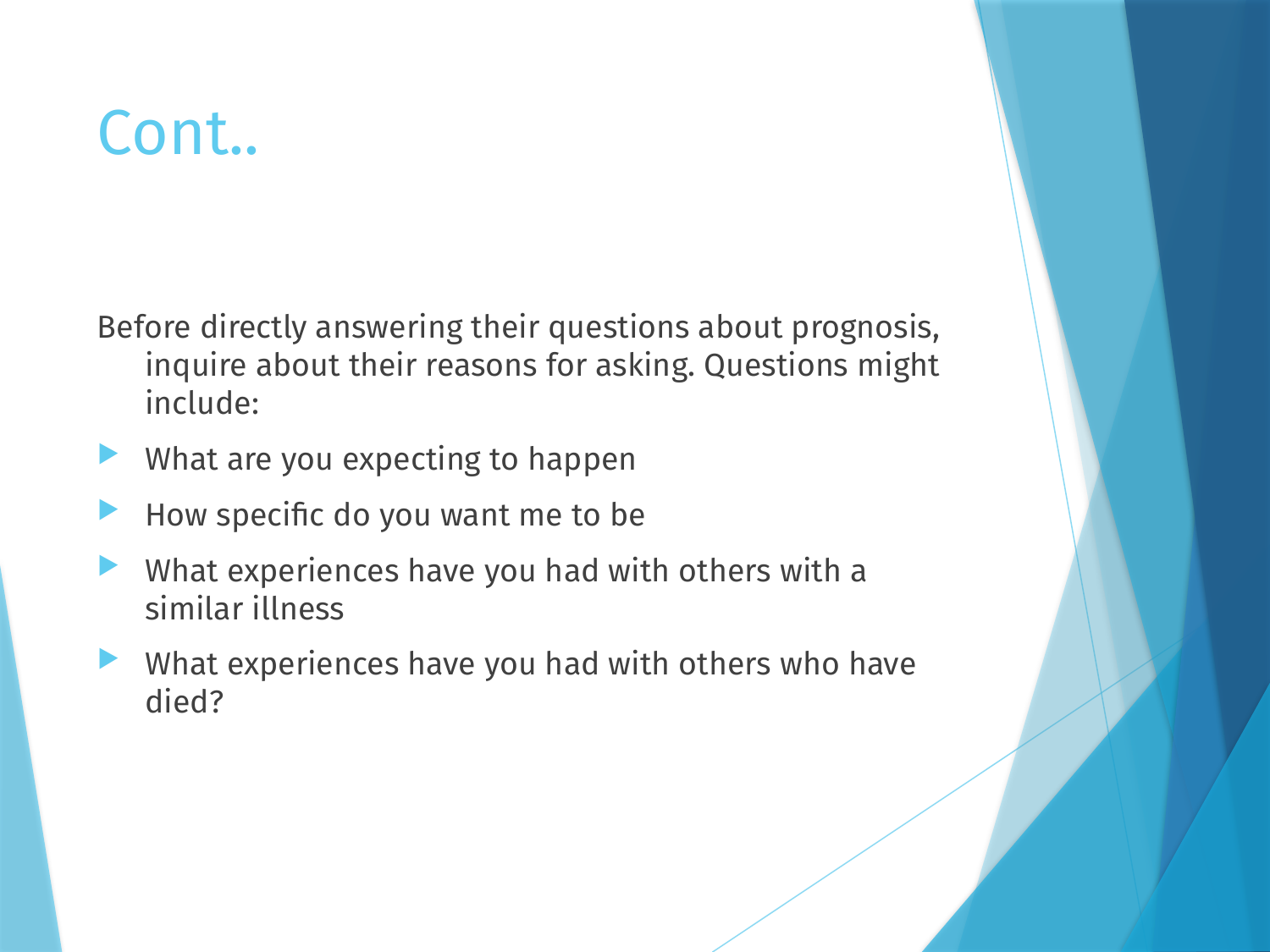

# Cont..
Before directly answering their questions about prognosis, inquire about their reasons for asking. Questions might include:
What are you expecting to happen
How specific do you want me to be
What experiences have you had with others with a similar illness
What experiences have you had with others who have died?